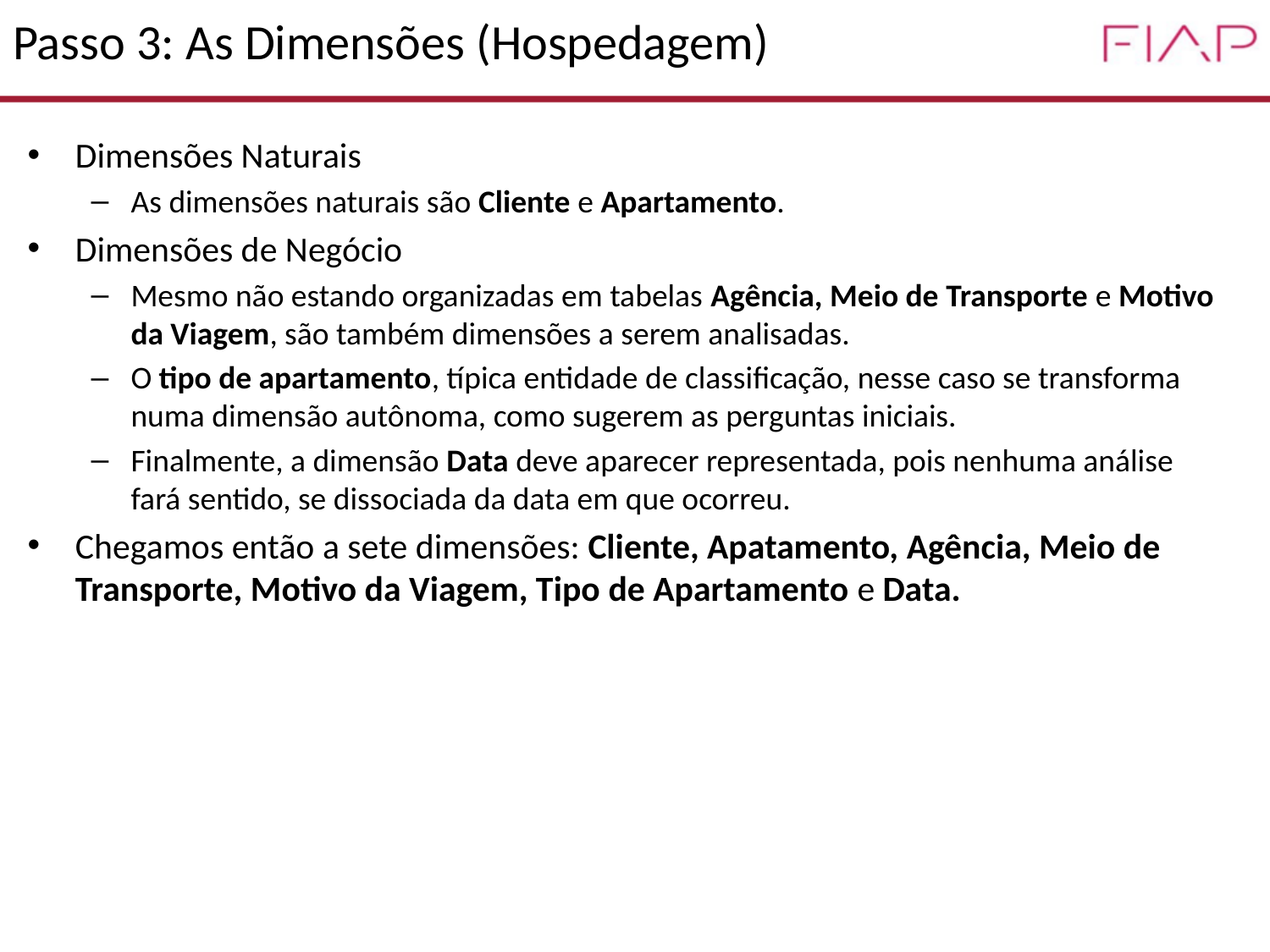

# Passo 3: As Dimensões (Hospedagem)
Dimensões Naturais
As dimensões naturais são Cliente e Apartamento.
Dimensões de Negócio
Mesmo não estando organizadas em tabelas Agência, Meio de Transporte e Motivo da Viagem, são também dimensões a serem analisadas.
O tipo de apartamento, típica entidade de classificação, nesse caso se transforma numa dimensão autônoma, como sugerem as perguntas iniciais.
Finalmente, a dimensão Data deve aparecer representada, pois nenhuma análise fará sentido, se dissociada da data em que ocorreu.
Chegamos então a sete dimensões: Cliente, Apatamento, Agência, Meio de Transporte, Motivo da Viagem, Tipo de Apartamento e Data.